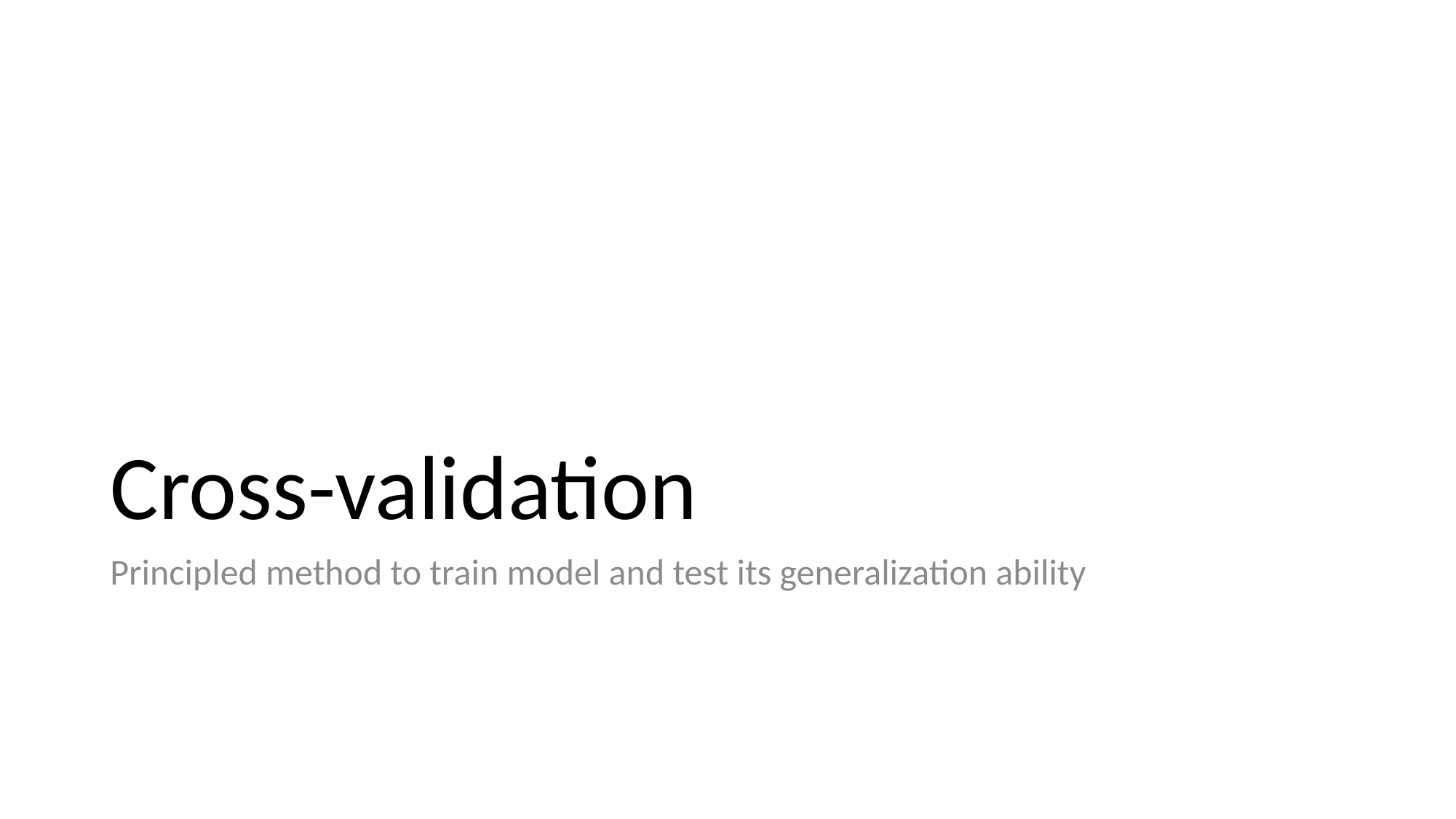

# Cross-validation
Principled method to train model and test its generalization ability